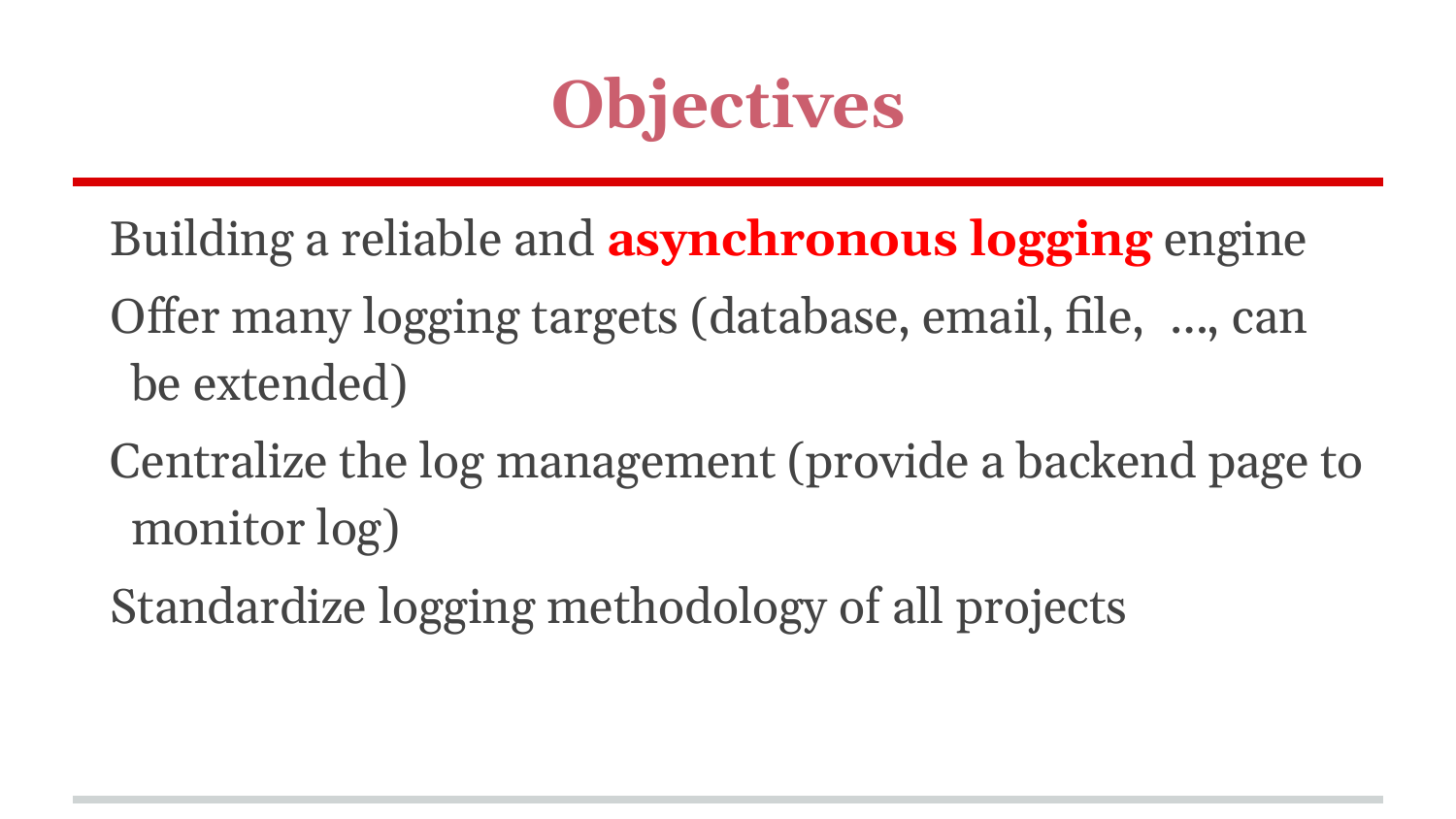

# Objectives
Building a reliable and asynchronous logging engine
Offer many logging targets (database, email, file,  …, can be extended)
Centralize the log management (provide a backend page to monitor log)
Standardize logging methodology of all projects